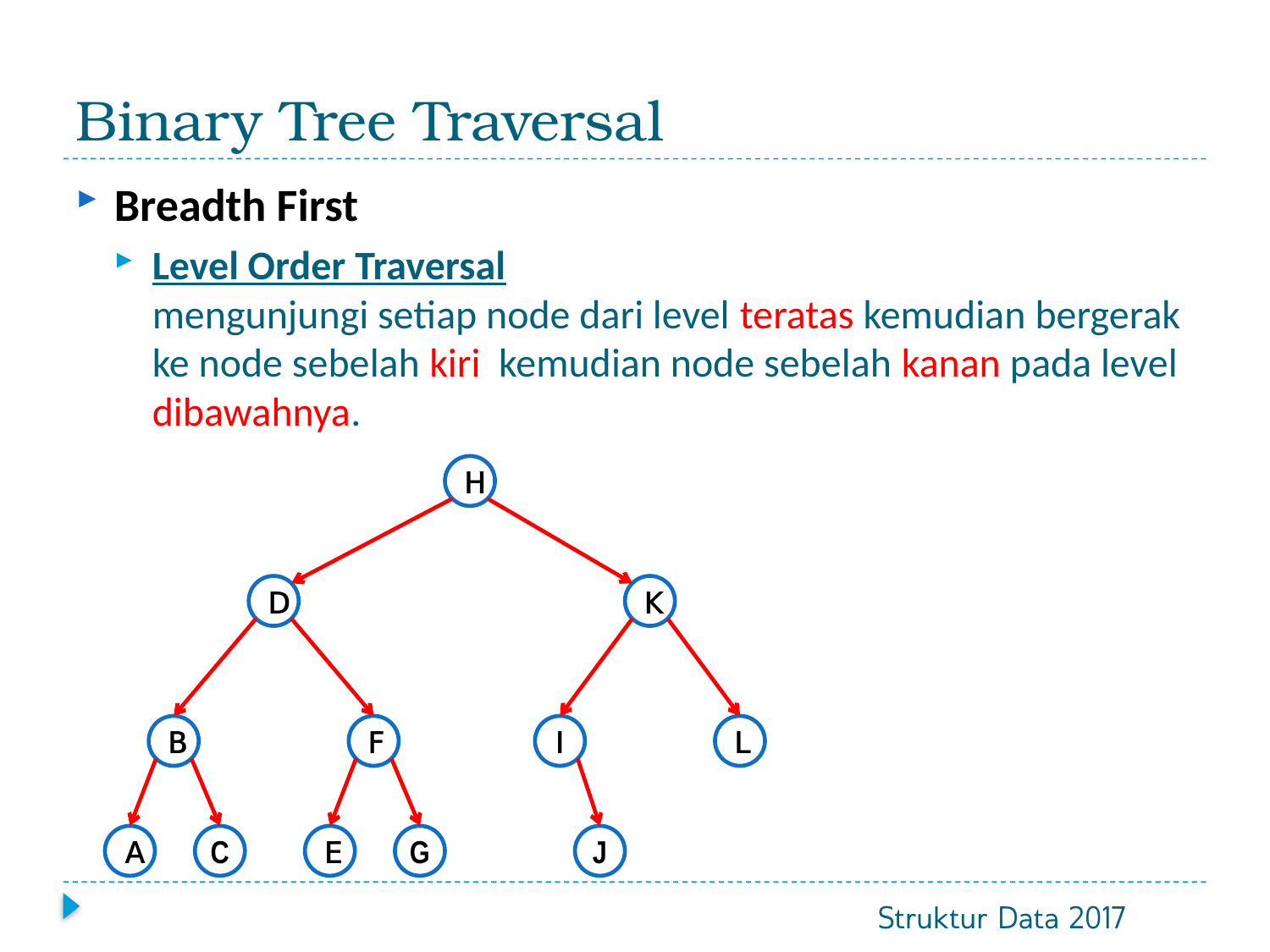

# Binary Tree Traversal
Breadth First
Level Order Traversal
mengunjungi setiap node dari level teratas kemudian bergerak ke node sebelah kiri  kemudian node sebelah kanan pada level dibawahnya.

H
D
K
B
F
I
L
A
C
E
G
J